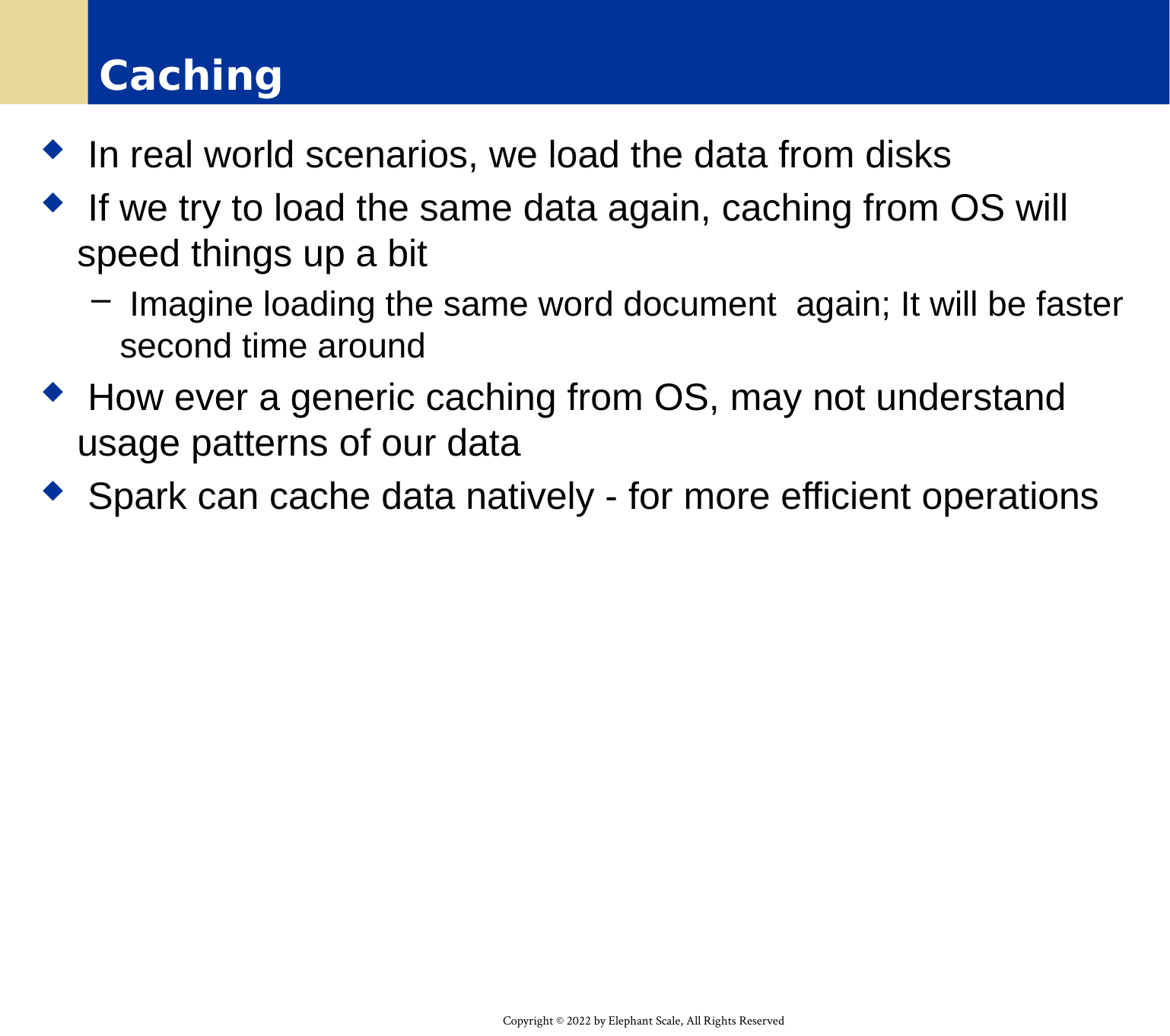

# Caching
 In real world scenarios, we load the data from disks
 If we try to load the same data again, caching from OS will speed things up a bit
 Imagine loading the same word document  again; It will be faster second time around
 How ever a generic caching from OS, may not understand usage patterns of our data
 Spark can cache data natively - for more efficient operations
Copyright © 2022 by Elephant Scale, All Rights Reserved